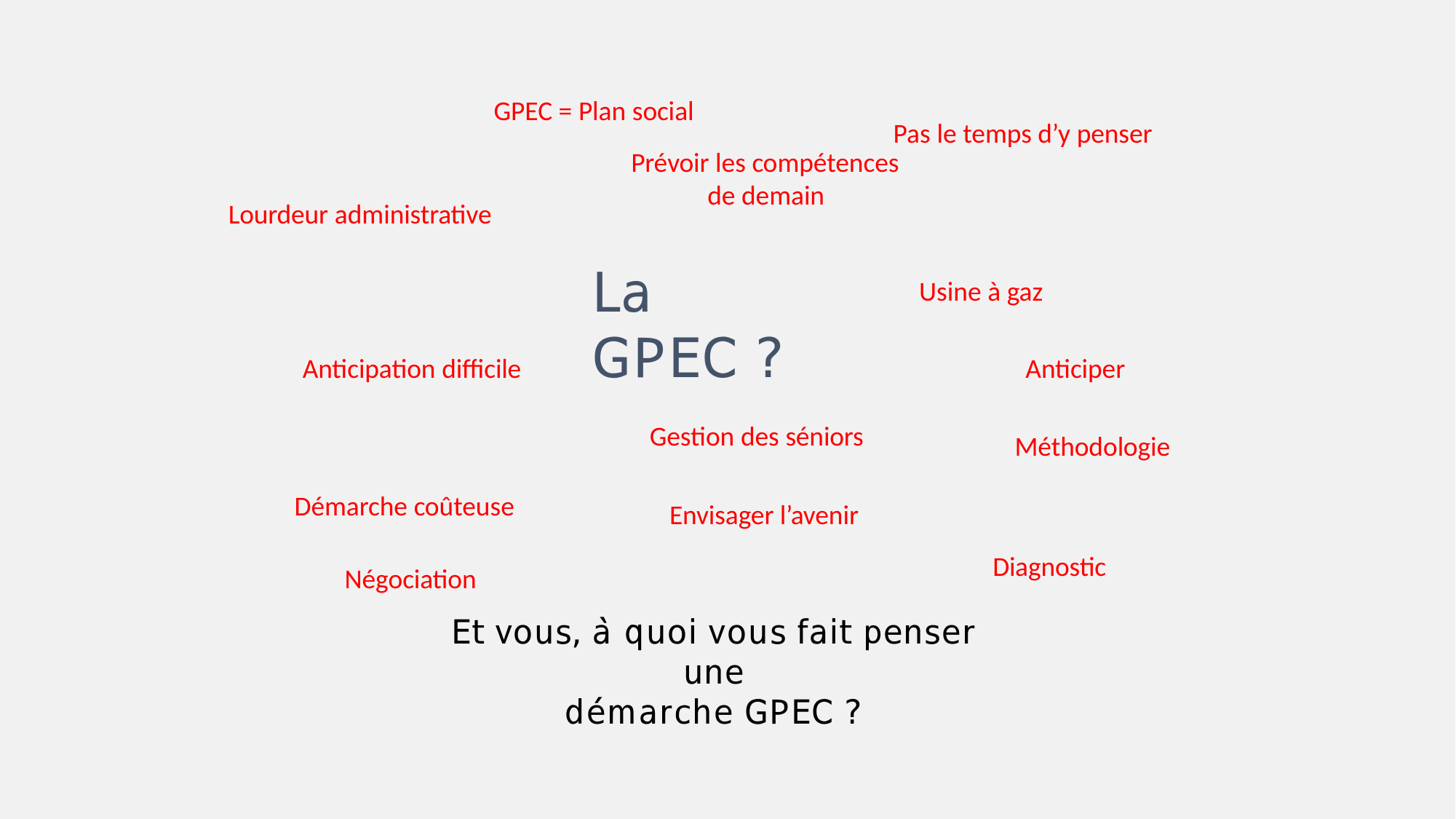

GPEC = Plan social
Pas le temps d’y penser
Prévoir les compétences
de demain
Lourdeur administrative
La GPEC ?
Usine à gaz
Anticipation difficile
Anticiper
Gestion des séniors
Méthodologie
Démarche coûteuse
Envisager l’avenir
Diagnostic
Négociation
Et vous, à quoi vous fait penser une
démarche GPEC ?